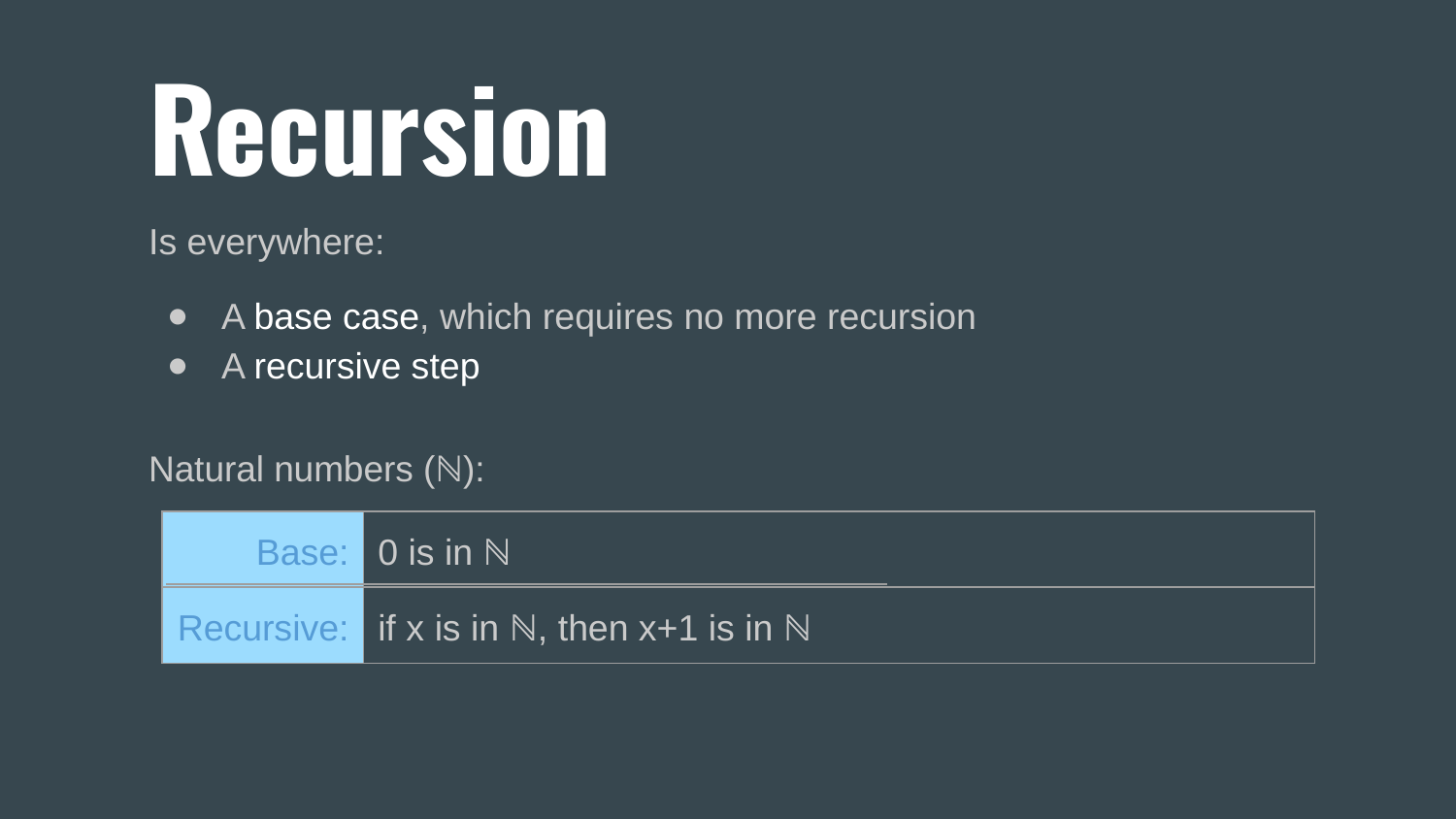

Recursion
Is everywhere:
A base case, which requires no more recursion
A recursive step
Natural numbers (ℕ):
| Base: | 0 is in ℕ |
| --- | --- |
| Recursive: | if x is in ℕ, then x+1 is in ℕ |